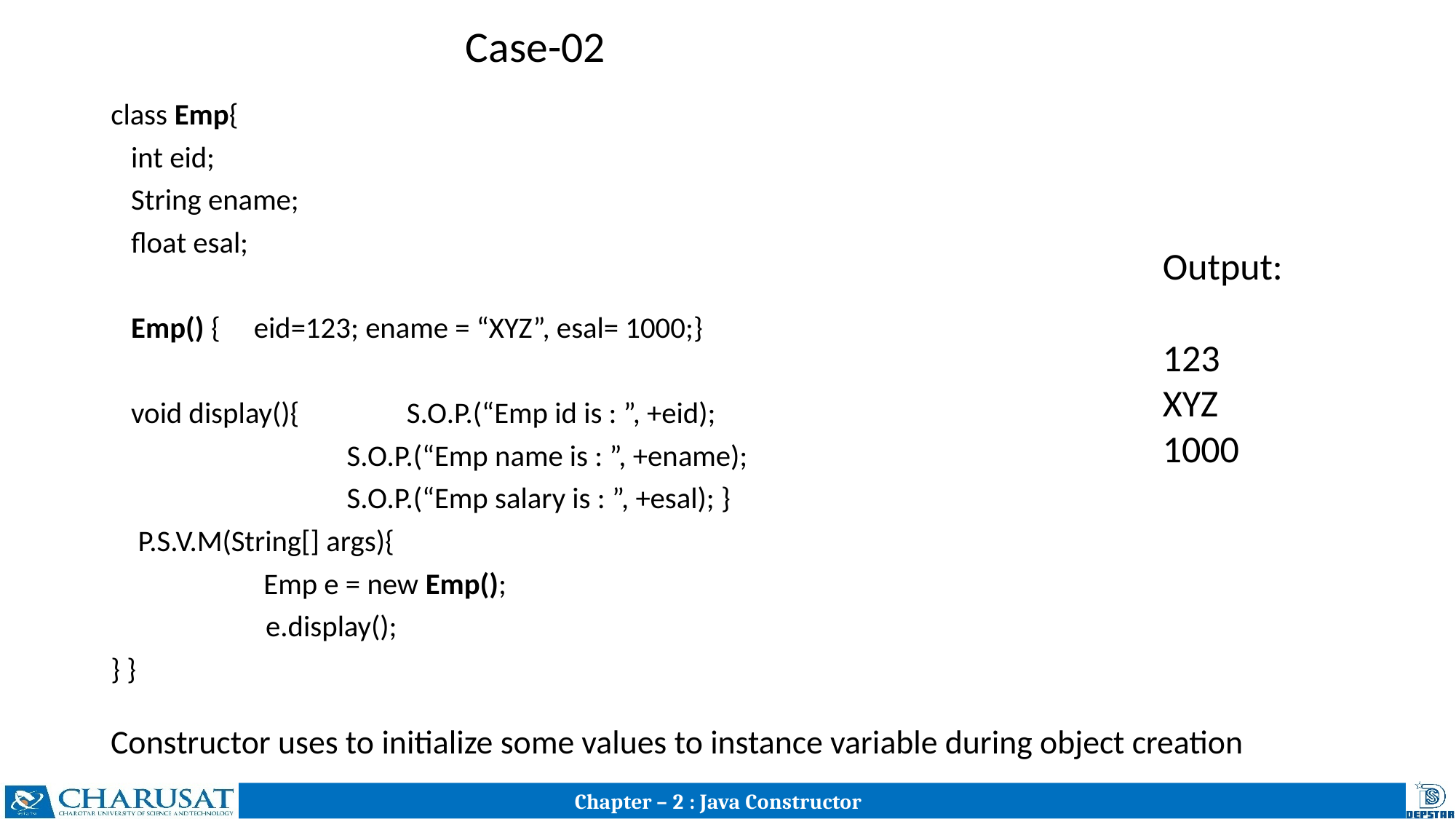

# Case-02
class Emp{
   int eid;
   String ename;
   float esal;

   Emp() {     eid=123; ename = “XYZ”, esal= 1000;}

   void display(){                S.O.P.(“Emp id is : ”, +eid);
			 S.O.P.(“Emp name is : ”, +ename);
			 S.O.P.(“Emp salary is : ”, +esal); }
    P.S.V.M(String[] args){
       		Emp e = new Emp();
                       e.display();
} }

Output:

123
XYZ
1000
Constructor uses to initialize some values to instance variable during object creation